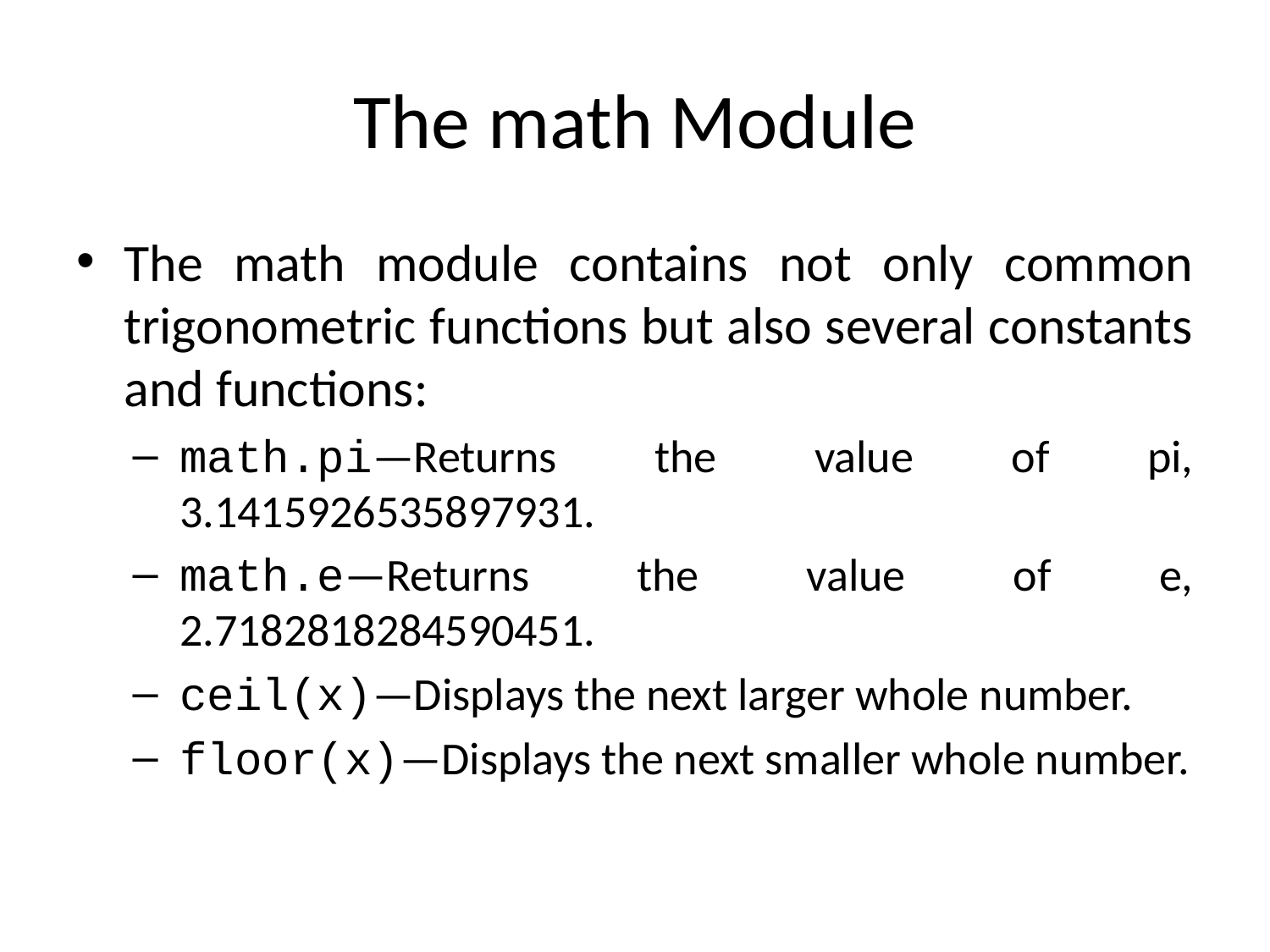

# The math Module
The math module contains not only common trigonometric functions but also several constants and functions:
math.pi—Returns the value of pi, 3.1415926535897931.
math.e—Returns the value of e, 2.7182818284590451.
ceil(x)—Displays the next larger whole number.
floor(x)—Displays the next smaller whole number.